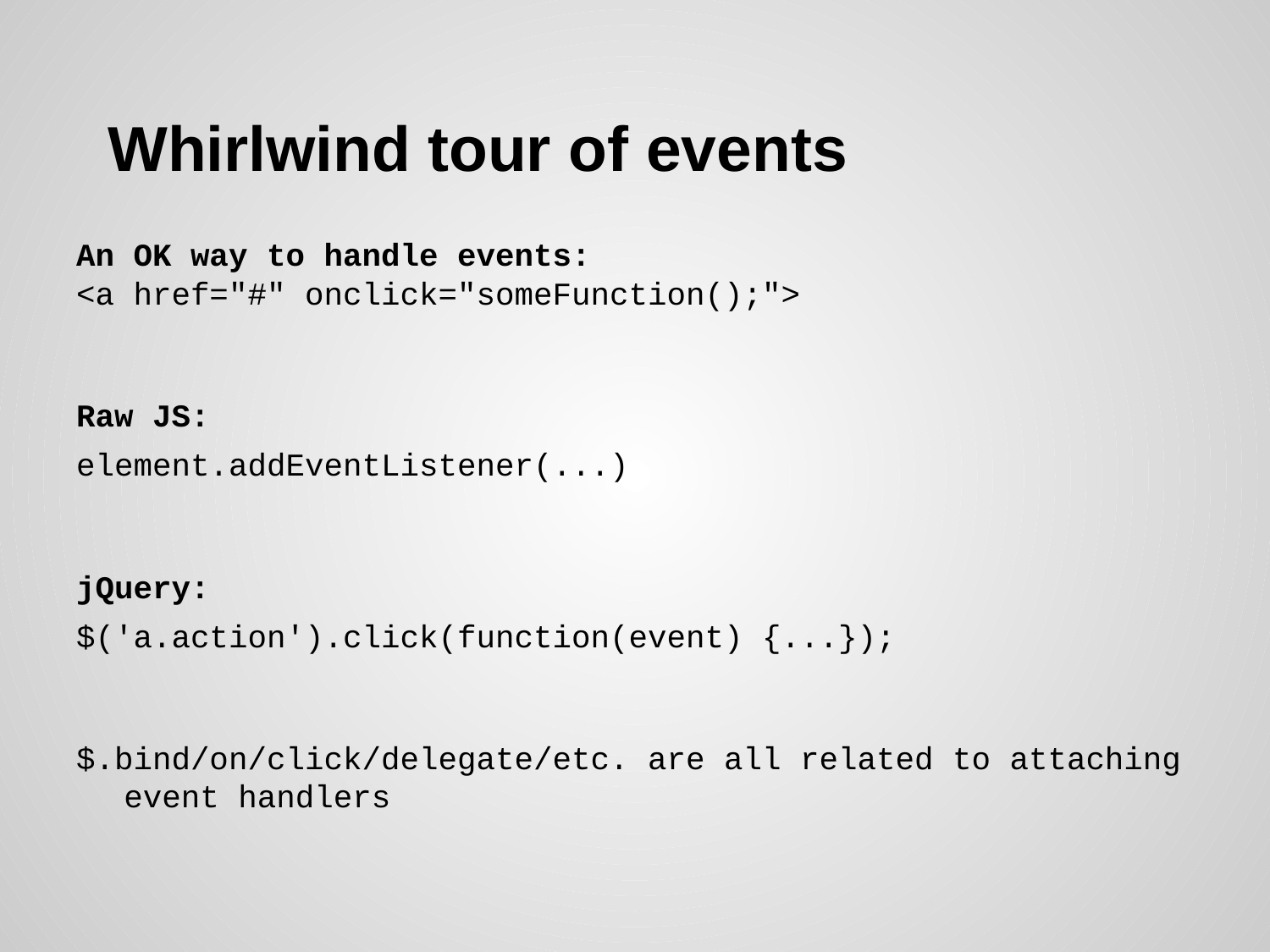

# Whirlwind tour of events
An OK way to handle events:
<a href="#" onclick="someFunction();">

Raw JS:
element.addEventListener(...)

jQuery:
$('a.action').click(function(event) {...});

$.bind/on/click/delegate/etc. are all related to attaching event handlers